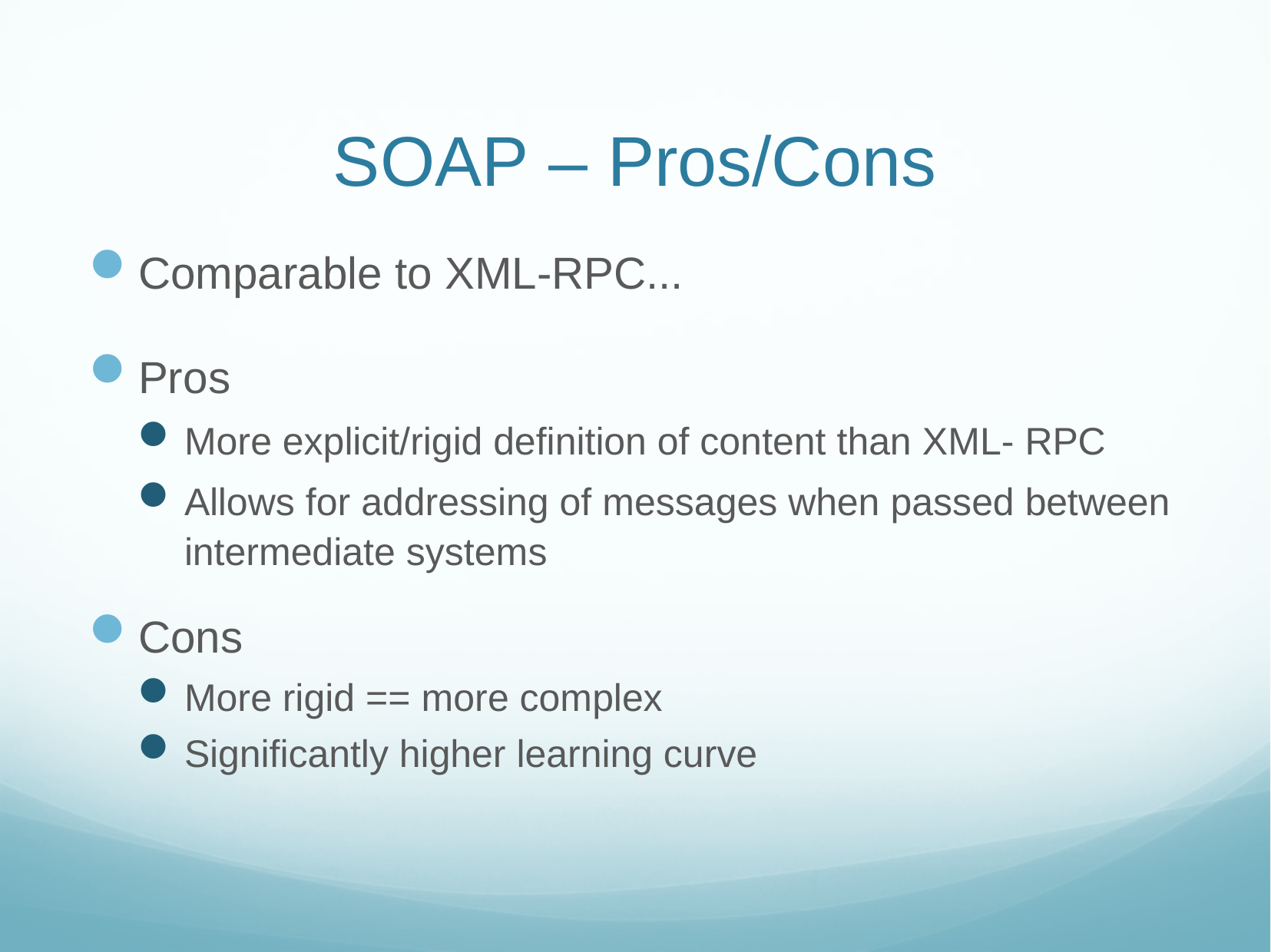

# SOAP – Pros/Cons
Comparable to XML-RPC...
Pros
More explicit/rigid definition of content than XML- RPC
Allows for addressing of messages when passed between intermediate systems
Cons
More rigid == more complex
Significantly higher learning curve